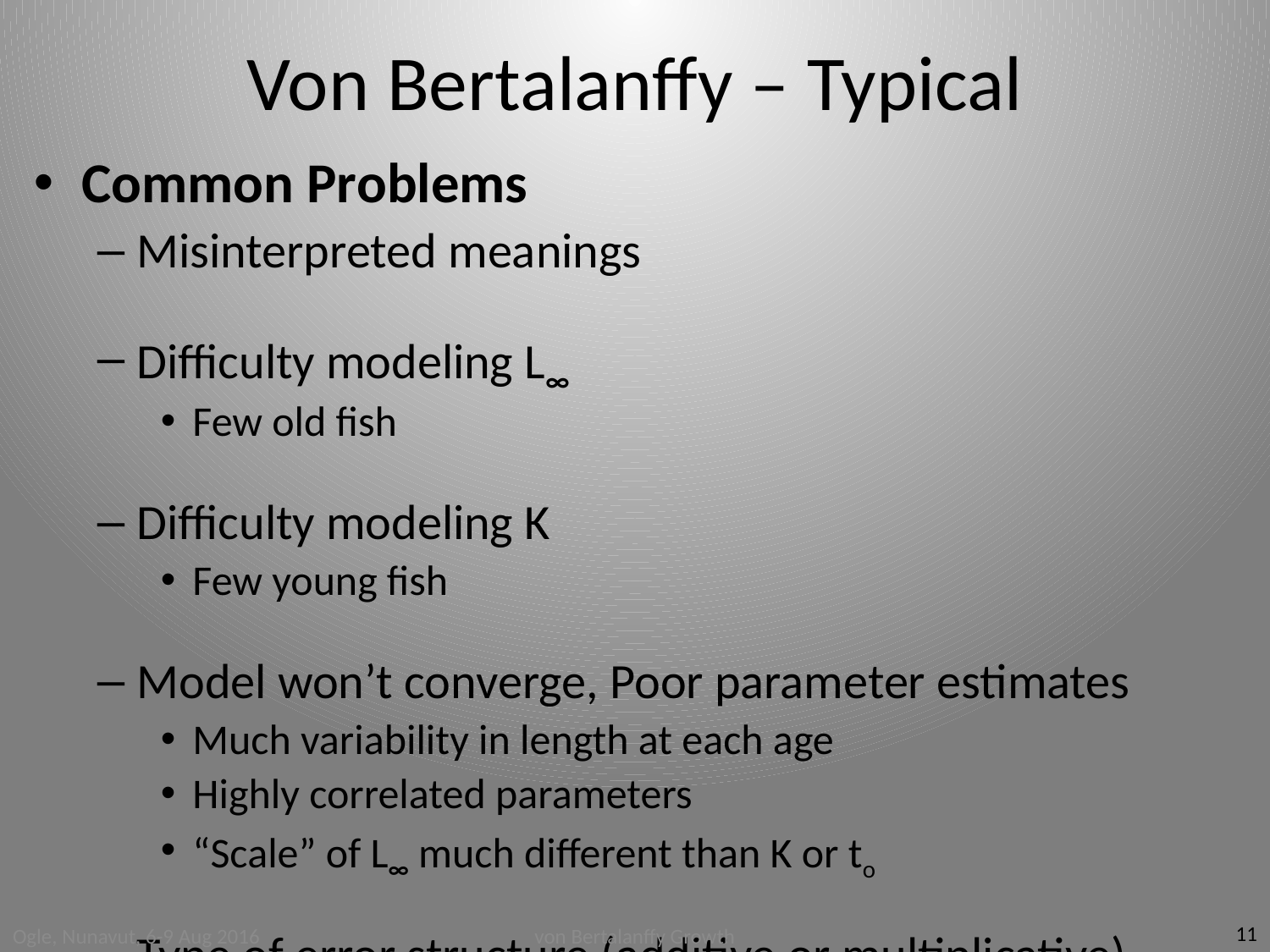

# Von Bertalanffy – Typical
Common Problems
Misinterpreted meanings

Difficulty modeling L∞
Few old fish

Difficulty modeling K
Few young fish

Model won’t converge, Poor parameter estimates
Much variability in length at each age
Highly correlated parameters
“Scale” of L∞ much different than K or to

Type of error structure (additive or multiplicative)

11
Ogle, Nunavut, 6-9 Aug 2016
von Bertalanffy Growth